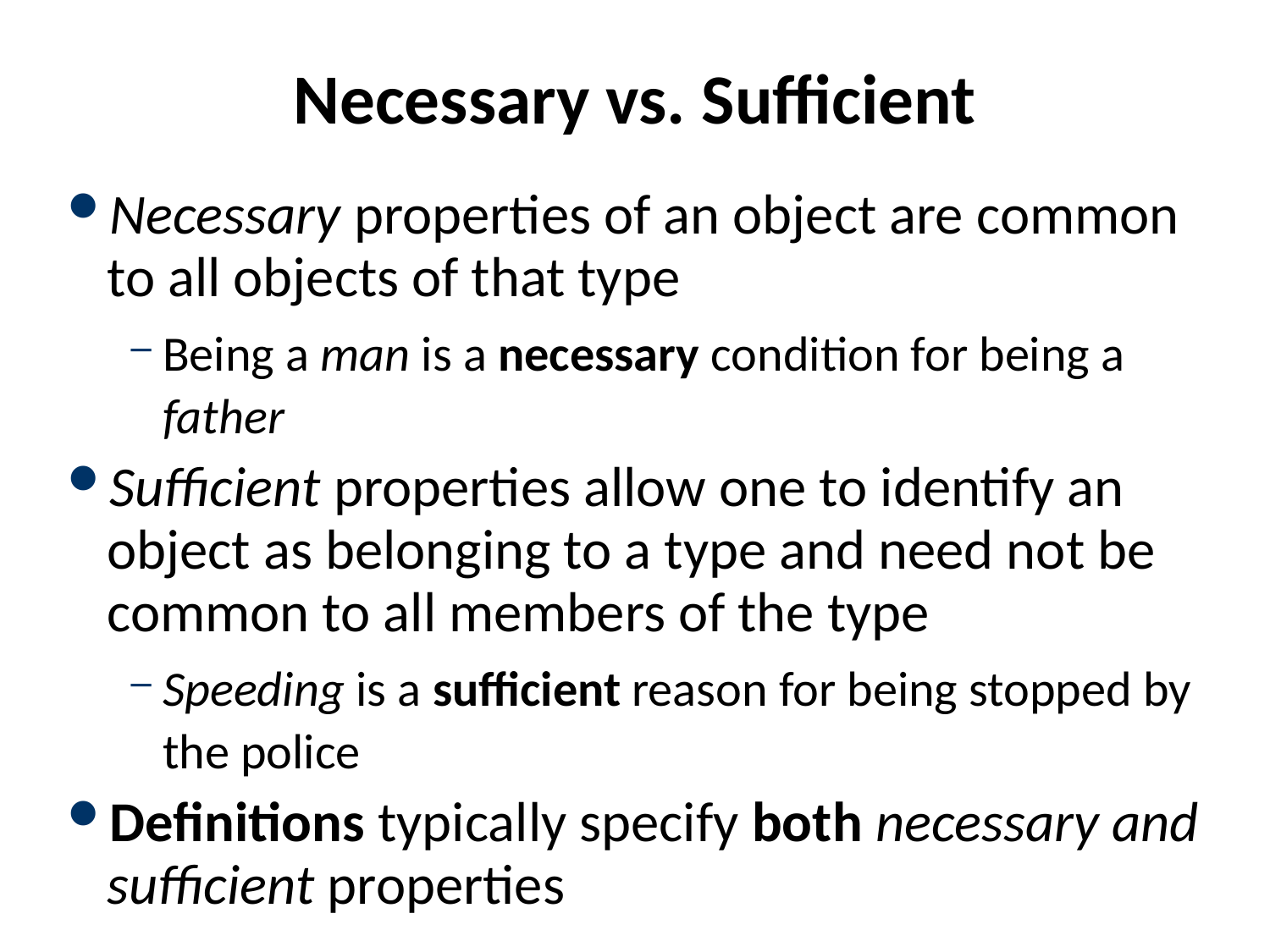

# Necessary vs. Sufficient
Necessary properties of an object are common to all objects of that type
Being a man is a necessary condition for being a father
Sufficient properties allow one to identify an object as belonging to a type and need not be common to all members of the type
Speeding is a sufficient reason for being stopped by the police
Definitions typically specify both necessary and sufficient properties